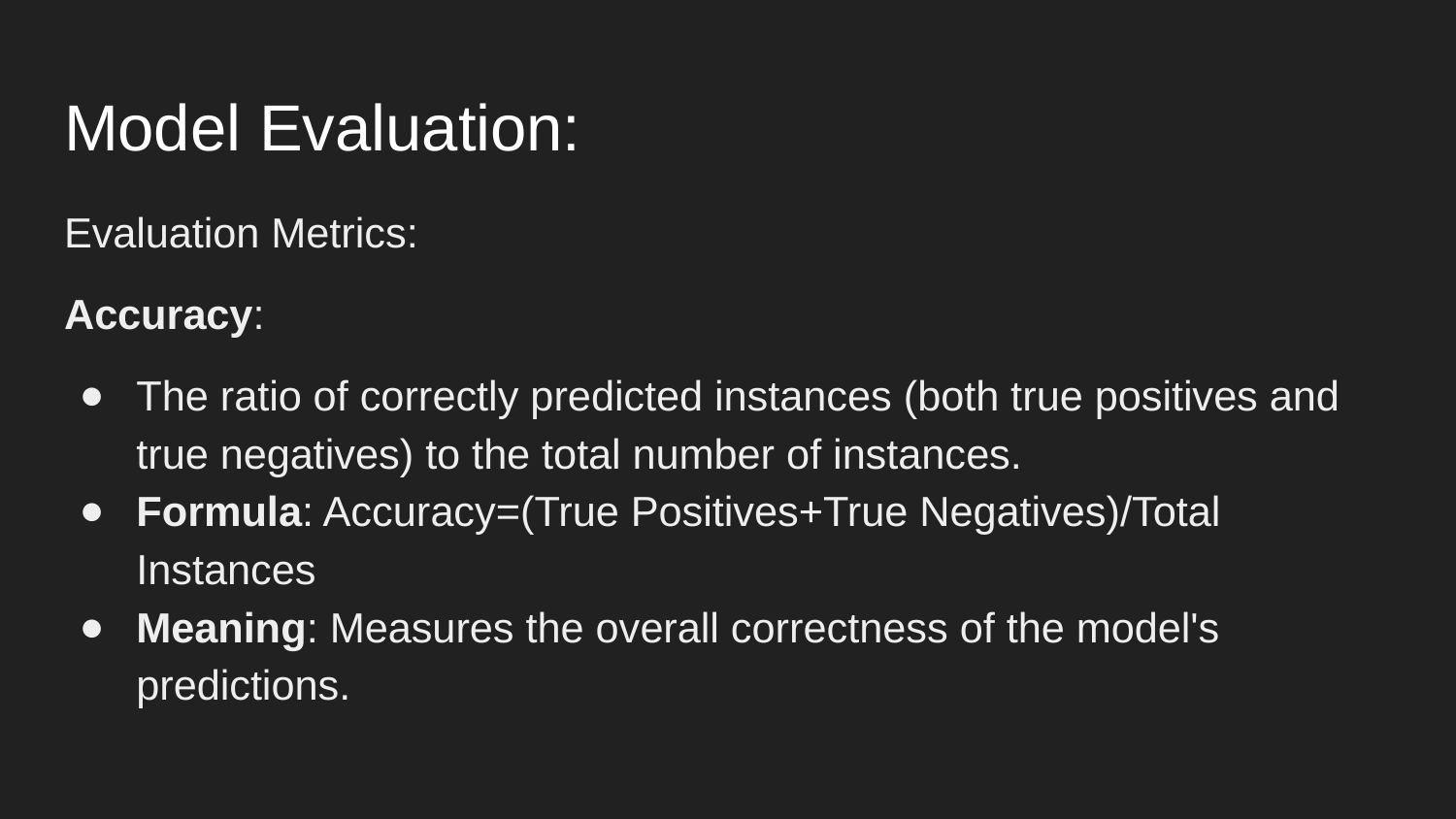

# Model Evaluation:
Evaluation Metrics:
Accuracy:
The ratio of correctly predicted instances (both true positives and true negatives) to the total number of instances.
Formula: Accuracy=(True Positives+True Negatives)/Total Instances
Meaning: Measures the overall correctness of the model's predictions.